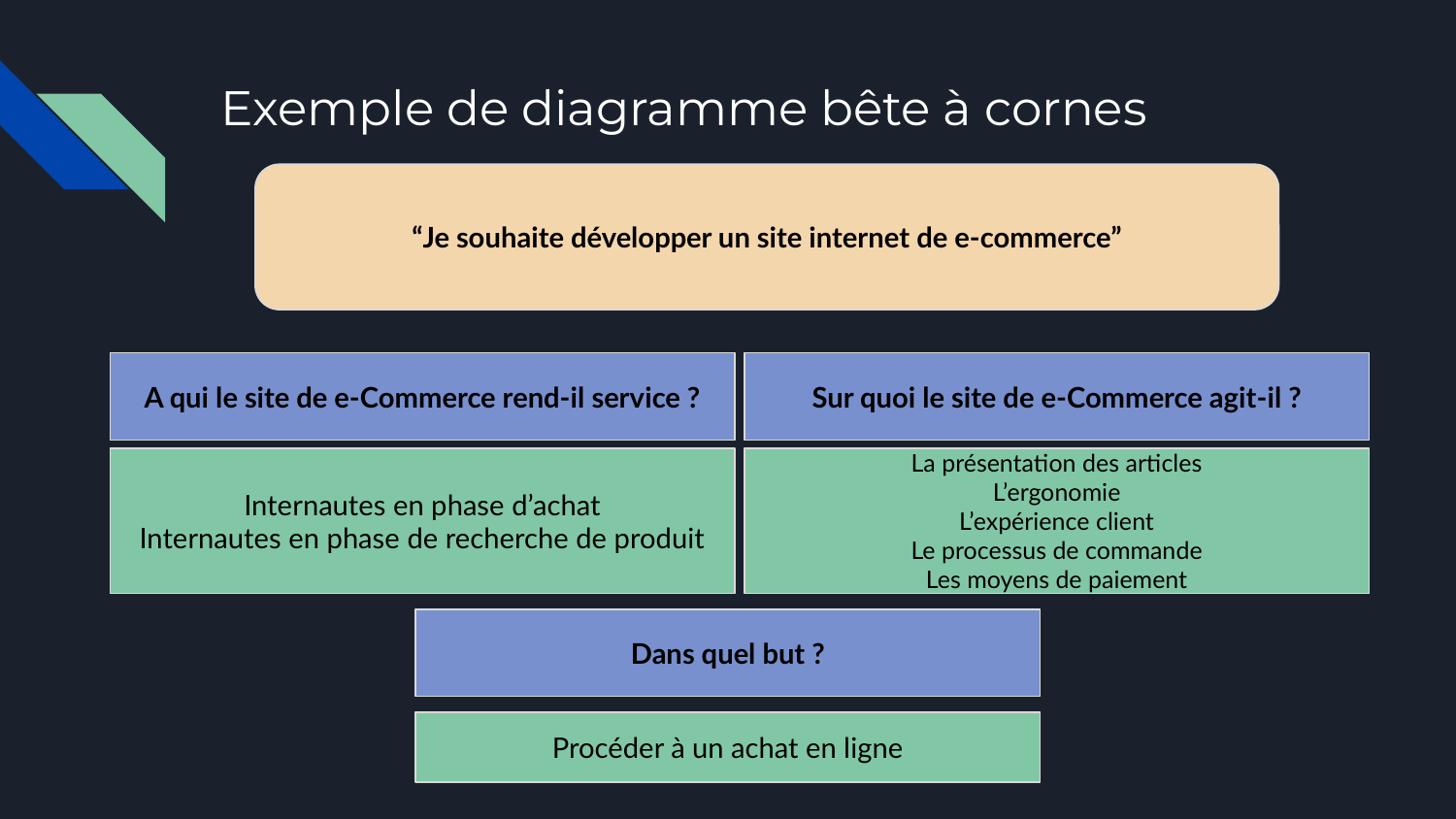

# Exemple de diagramme bête à cornes
“Je souhaite développer un site internet de e-commerce”
A qui le site de e-Commerce rend-il service ?
Sur quoi le site de e-Commerce agit-il ?
Internautes en phase d’achat
Internautes en phase de recherche de produit
La présentation des articles
L’ergonomie
L’expérience client
Le processus de commande
Les moyens de paiement
Dans quel but ?
Procéder à un achat en ligne